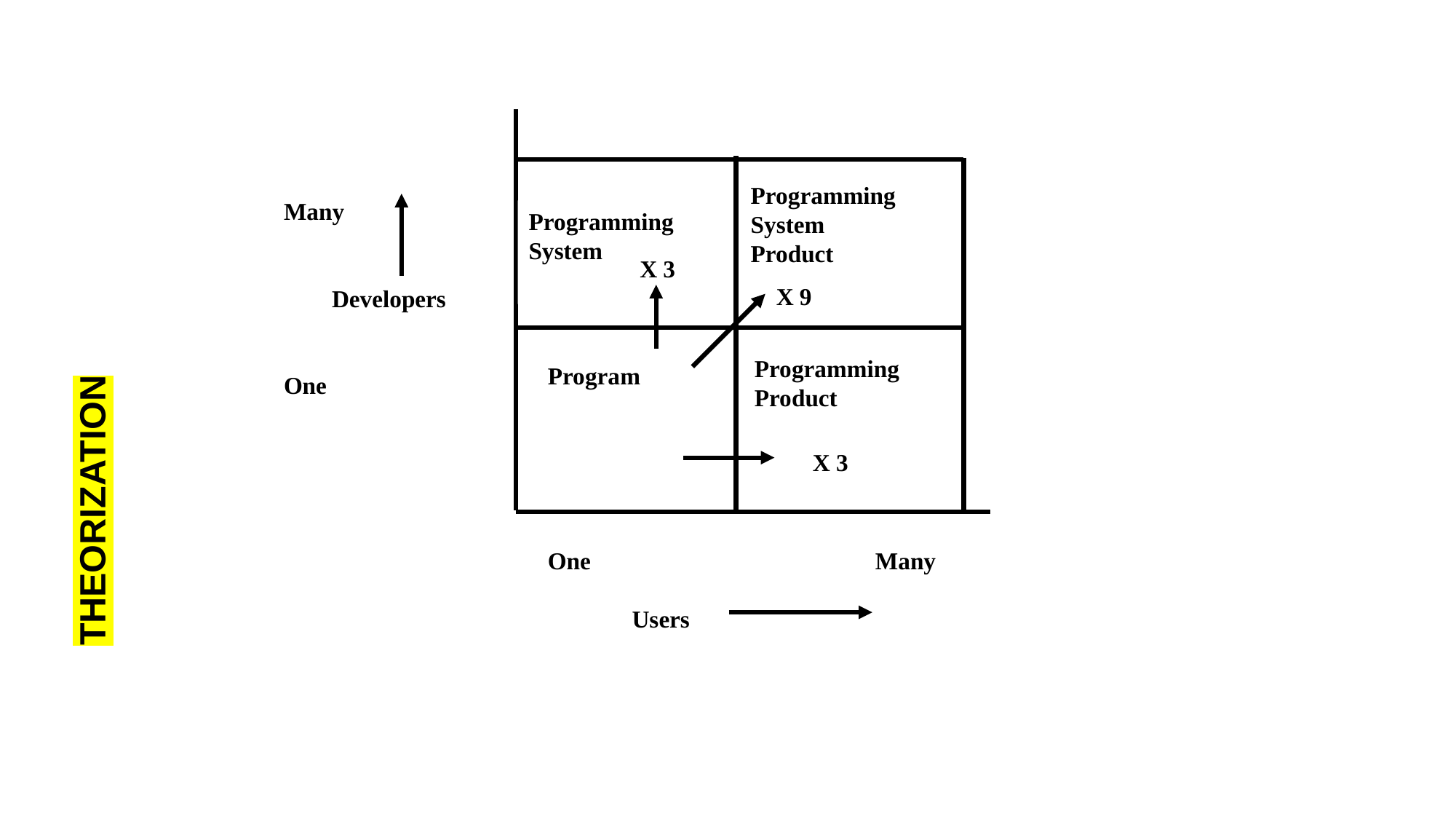

THEORIZATION

Many

        Developers

One
Programming
System
Product
Programming
System

Programming
Product
Program
One			Many

              Users
X 3
X 9
X 3